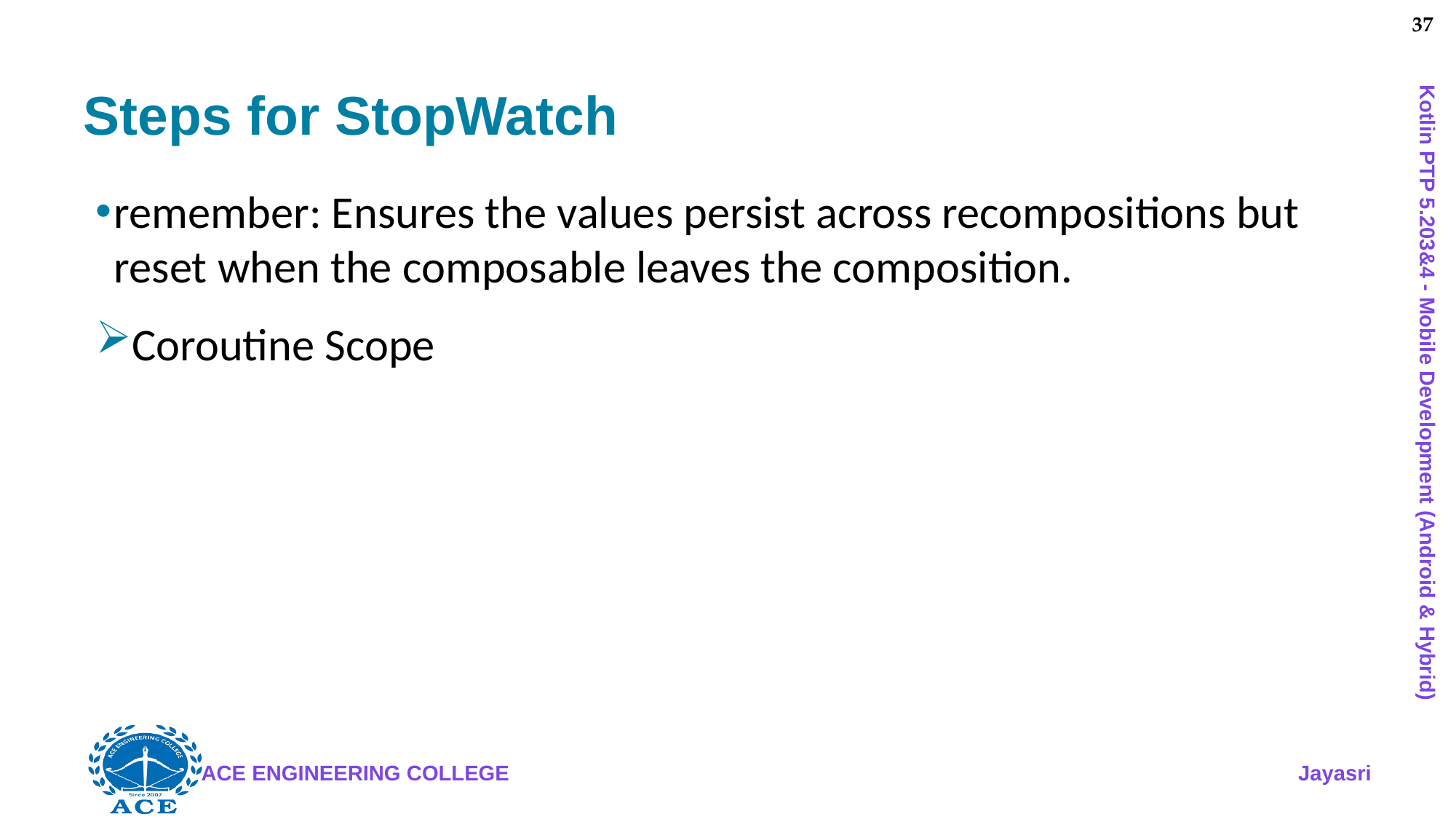

37
# Steps for StopWatch
remember: Ensures the values persist across recompositions but reset when the composable leaves the composition.
Coroutine Scope